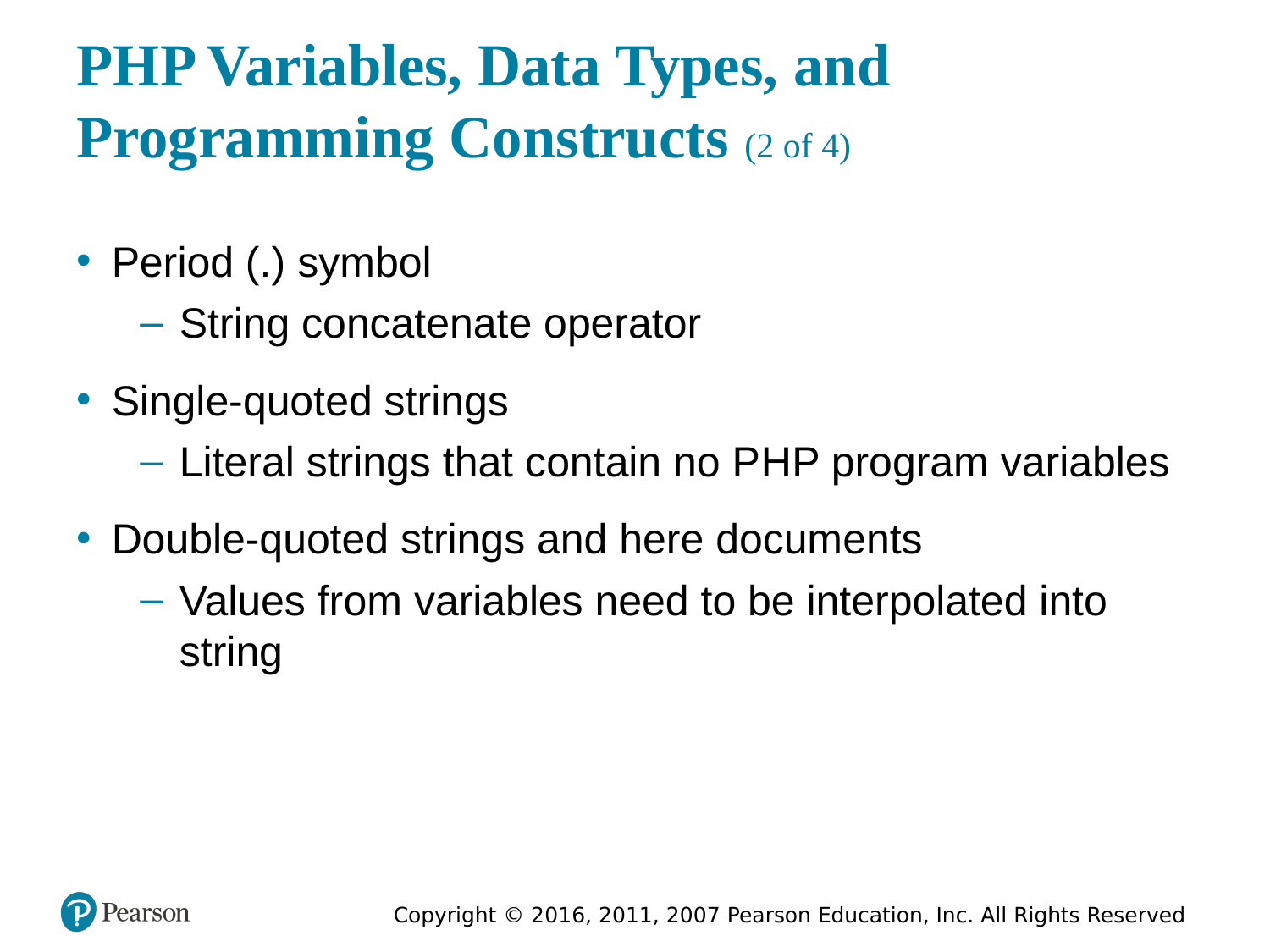

# P H P Variables, Data Types, and Programming Constructs (2 of 4)
Period (.) symbol
String concatenate operator
Single-quoted strings
Literal strings that contain no P H P program variables
Double-quoted strings and here documents
Values from variables need to be interpolated into string